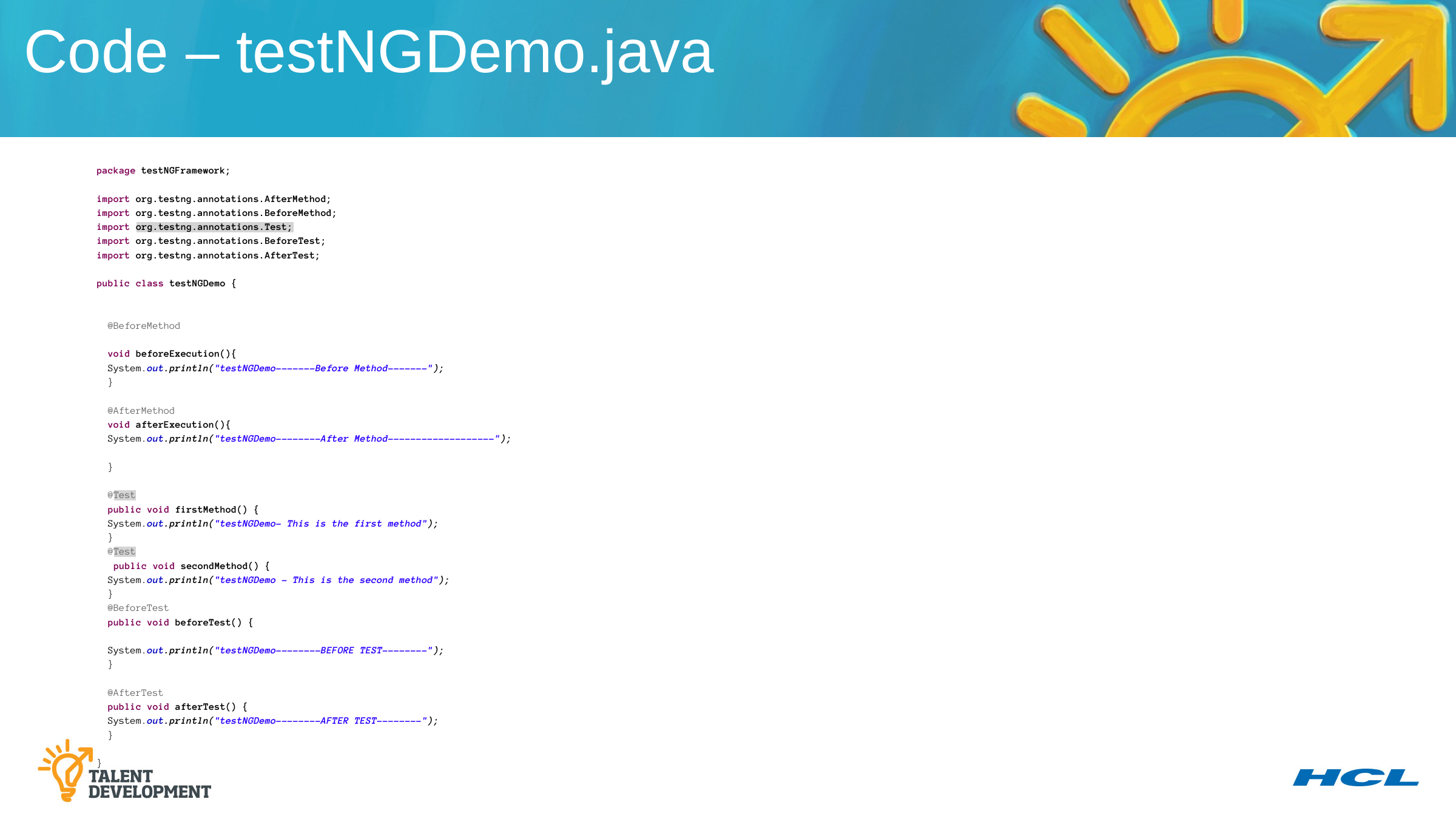

Code – testNGDemo.java
package testNGFramework;

import org.testng.annotations.AfterMethod;
import org.testng.annotations.BeforeMethod;
import org.testng.annotations.Test;
import org.testng.annotations.BeforeTest;
import org.testng.annotations.AfterTest;

public class testNGDemo {

  @BeforeMethod

  void beforeExecution(){
  System.out.println("testNGDemo-------Before Method-------");
  }

  @AfterMethod
  void afterExecution(){
  System.out.println("testNGDemo--------After Method-------------------");

  }

  @Test
  public void firstMethod() {
  System.out.println("testNGDemo- This is the first method");
  }
  @Test
   public void secondMethod() {
  System.out.println("testNGDemo - This is the second method");
  }
  @BeforeTest
  public void beforeTest() {

  System.out.println("testNGDemo--------BEFORE TEST--------");
  }

  @AfterTest
  public void afterTest() {
  System.out.println("testNGDemo--------AFTER TEST--------");
  }

}